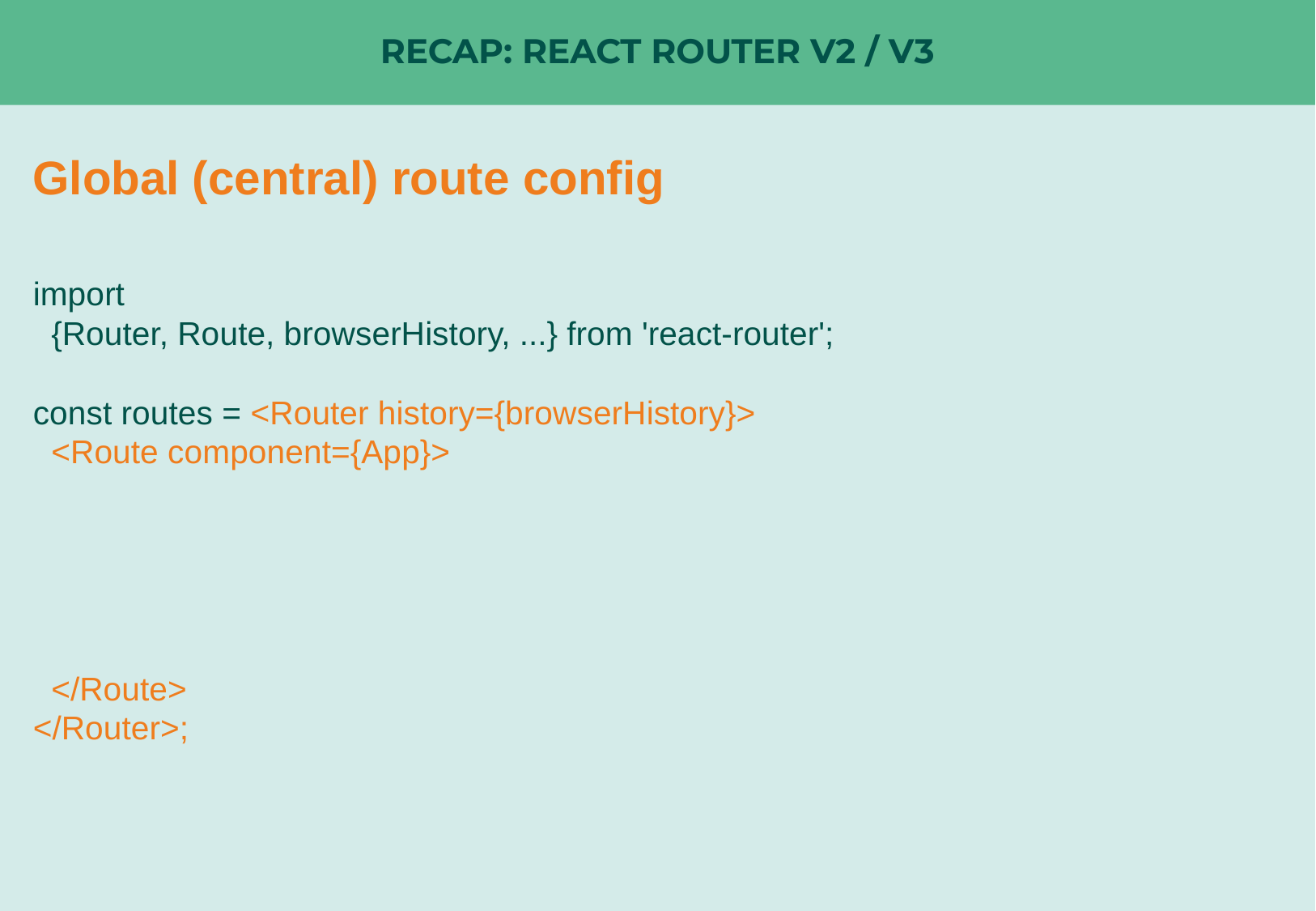

# Recap: React Router v2 / v3
Global (central) route config
import
  {Router, Route, browserHistory, ...} from 'react-router';

const routes = <Router history={browserHistory}>
  <Route component={App}>

  </Route>
</Router>;